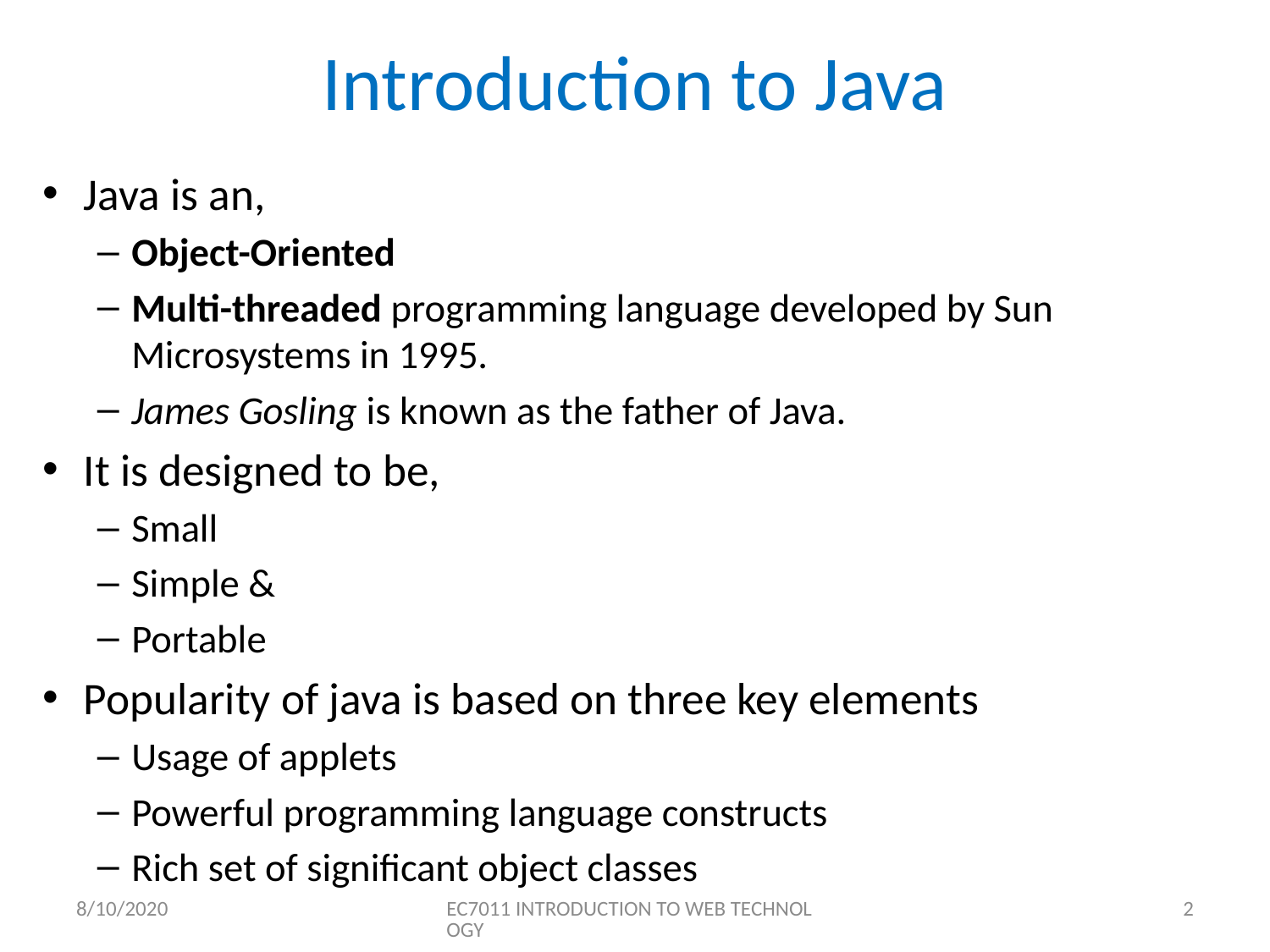

# Introduction to Java
Java is an,
Object-Oriented
Multi-threaded programming language developed by Sun Microsystems in 1995.
James Gosling is known as the father of Java.
It is designed to be,
Small
Simple &
Portable
Popularity of java is based on three key elements
Usage of applets
Powerful programming language constructs
Rich set of significant object classes
8/10/2020
EC7011 INTRODUCTION TO WEB TECHNOLOGY
2